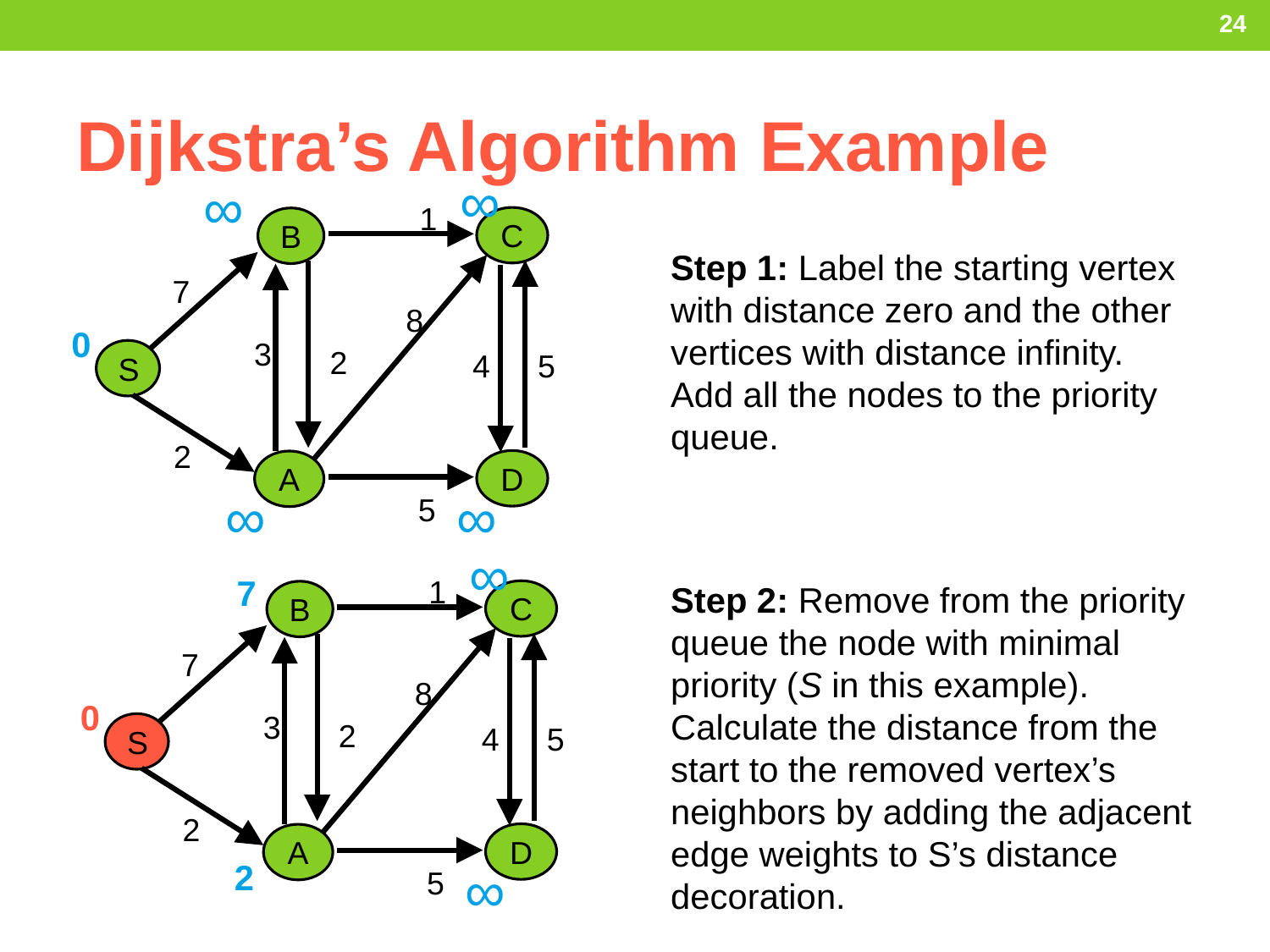

24
# Dijkstra’s Algorithm Example
∞
∞
1
C
B
7
8
3
2
5
4
S
2
D
A
5
0
∞
∞
Step 1: Label the starting vertex with distance zero and the other vertices with distance infinity. Add all the nodes to the priority queue.
∞
7
1
C
B
7
8
3
2
5
4
S
2
D
A
5
0
∞
2
Step 2: Remove from the priority queue the node with minimal priority (S in this example). Calculate the distance from the start to the removed vertex’s neighbors by adding the adjacent edge weights to S’s distance decoration.